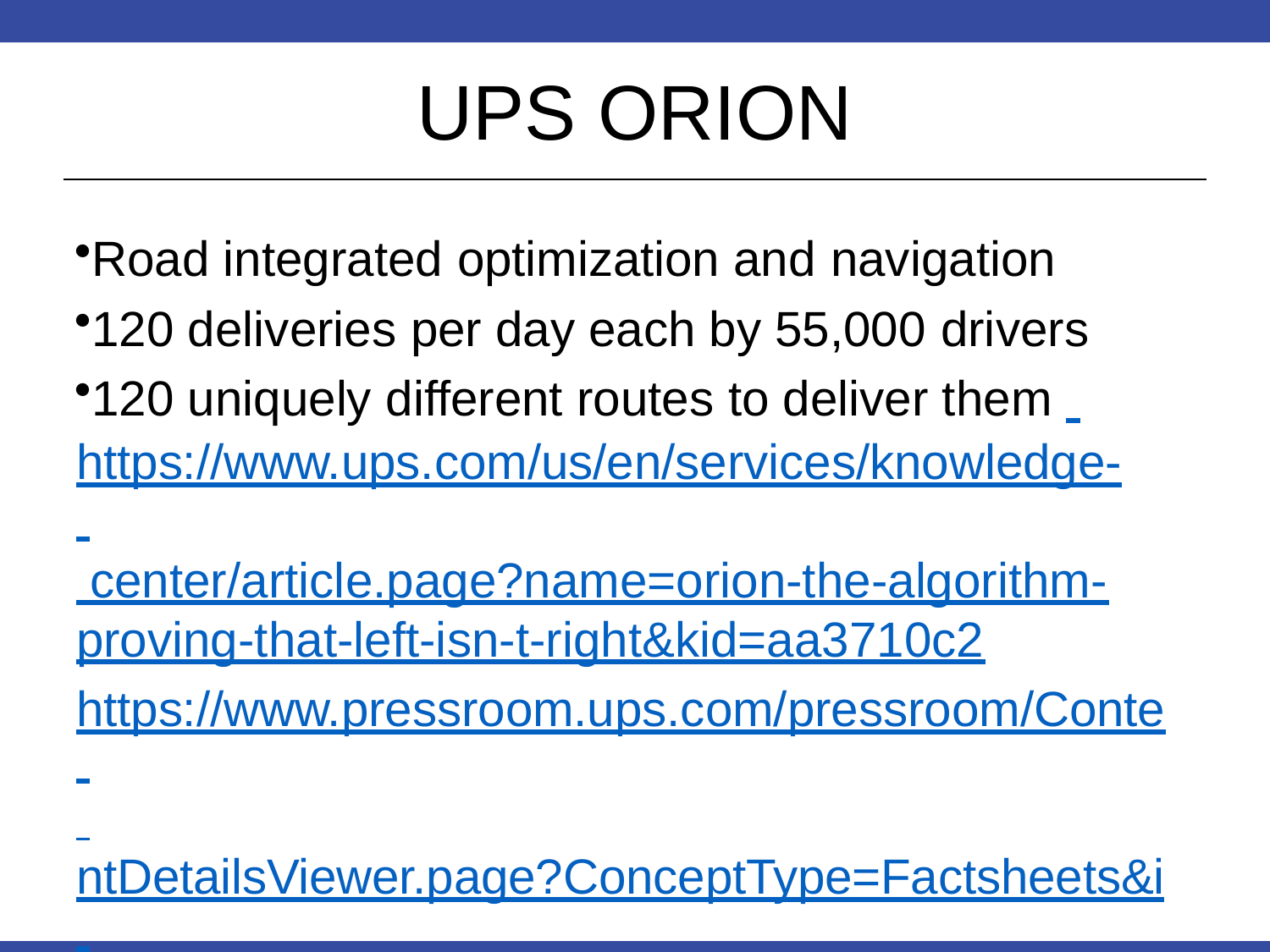

# UPS ORION

Road integrated optimization and navigation
120 deliveries per day each by 55,000 drivers
120 uniquely different routes to deliver them  https://www.ups.com/us/en/services/knowledge-  center/article.page?name=orion-the-algorithm-
proving-that-left-isn-t-right&kid=aa3710c2
https://www.pressroom.ups.com/pressroom/Conte  ntDetailsViewer.page?ConceptType=Factsheets&i  d=1426321616277-282